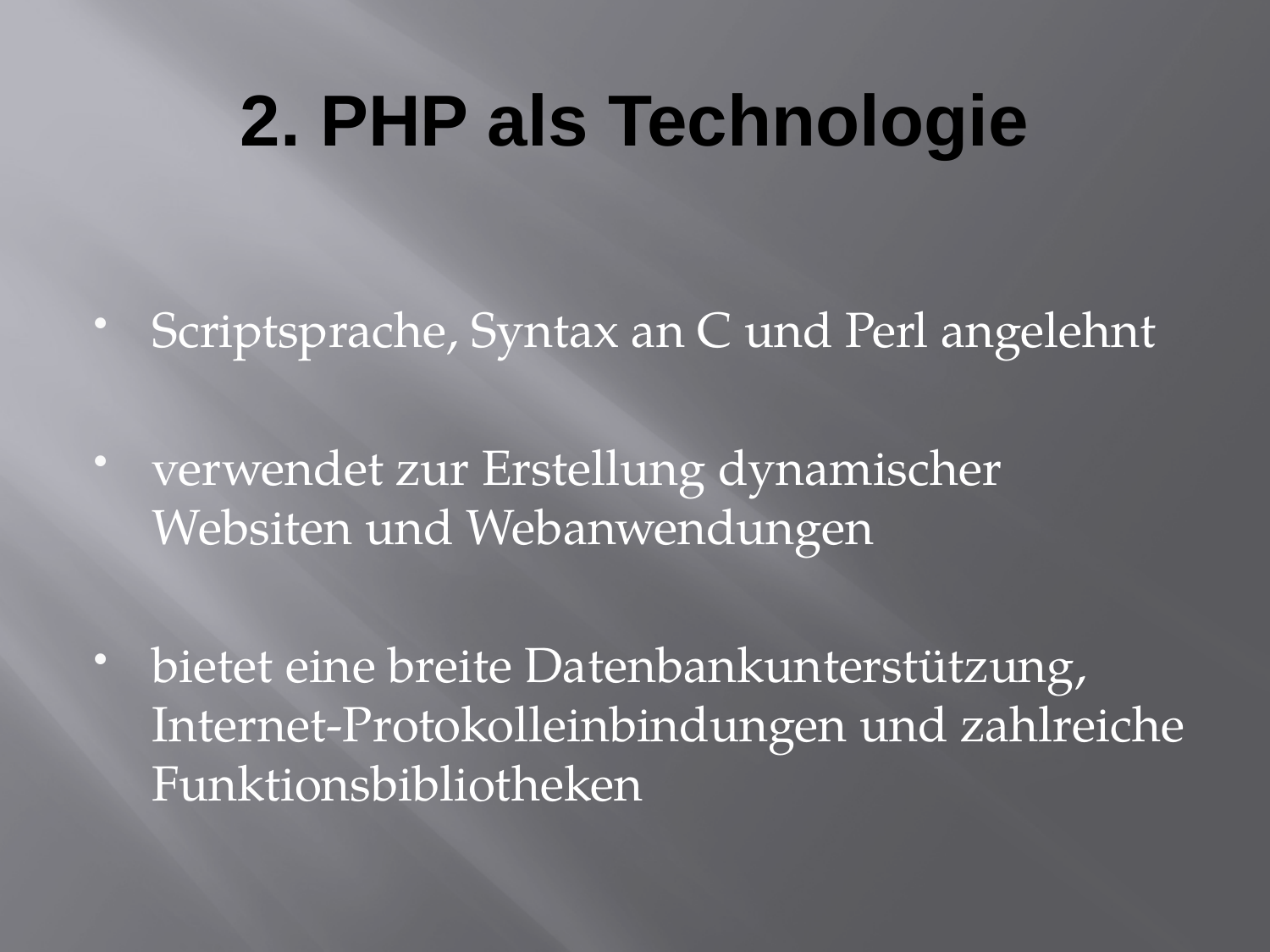

# 2. PHP als Technologie

Scriptsprache, Syntax an C und Perl angelehnt

verwendet zur Erstellung dynamischer Websiten und Webanwendungen

bietet eine breite Datenbankunterstützung, Internet-Protokolleinbindungen und zahlreiche Funktionsbibliotheken